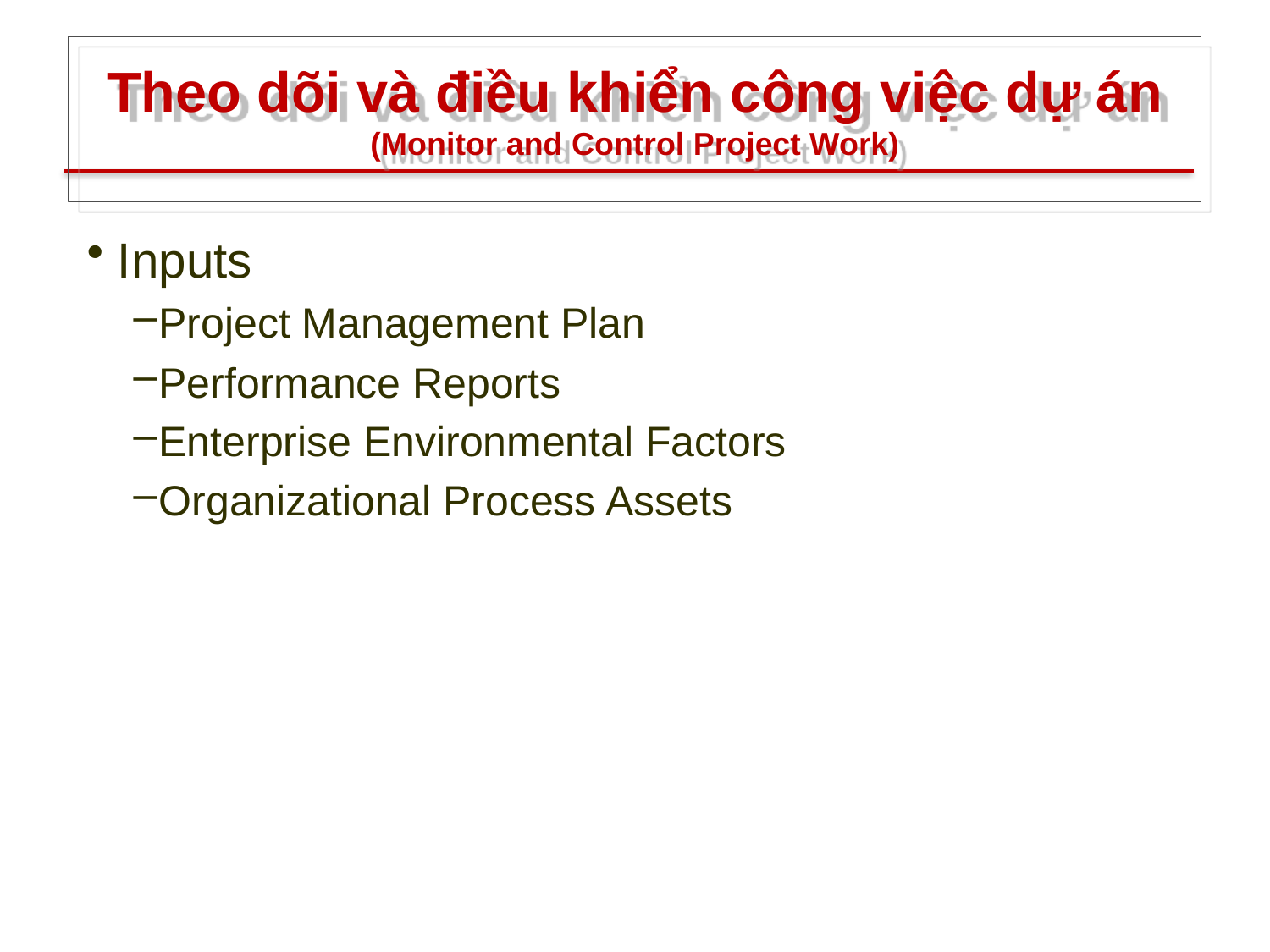

# Theo dõi và điều khiển công việc dự án (Monitor and Control Project Work)
Inputs
Project Management Plan
Performance Reports
Enterprise Environmental Factors
Organizational Process Assets